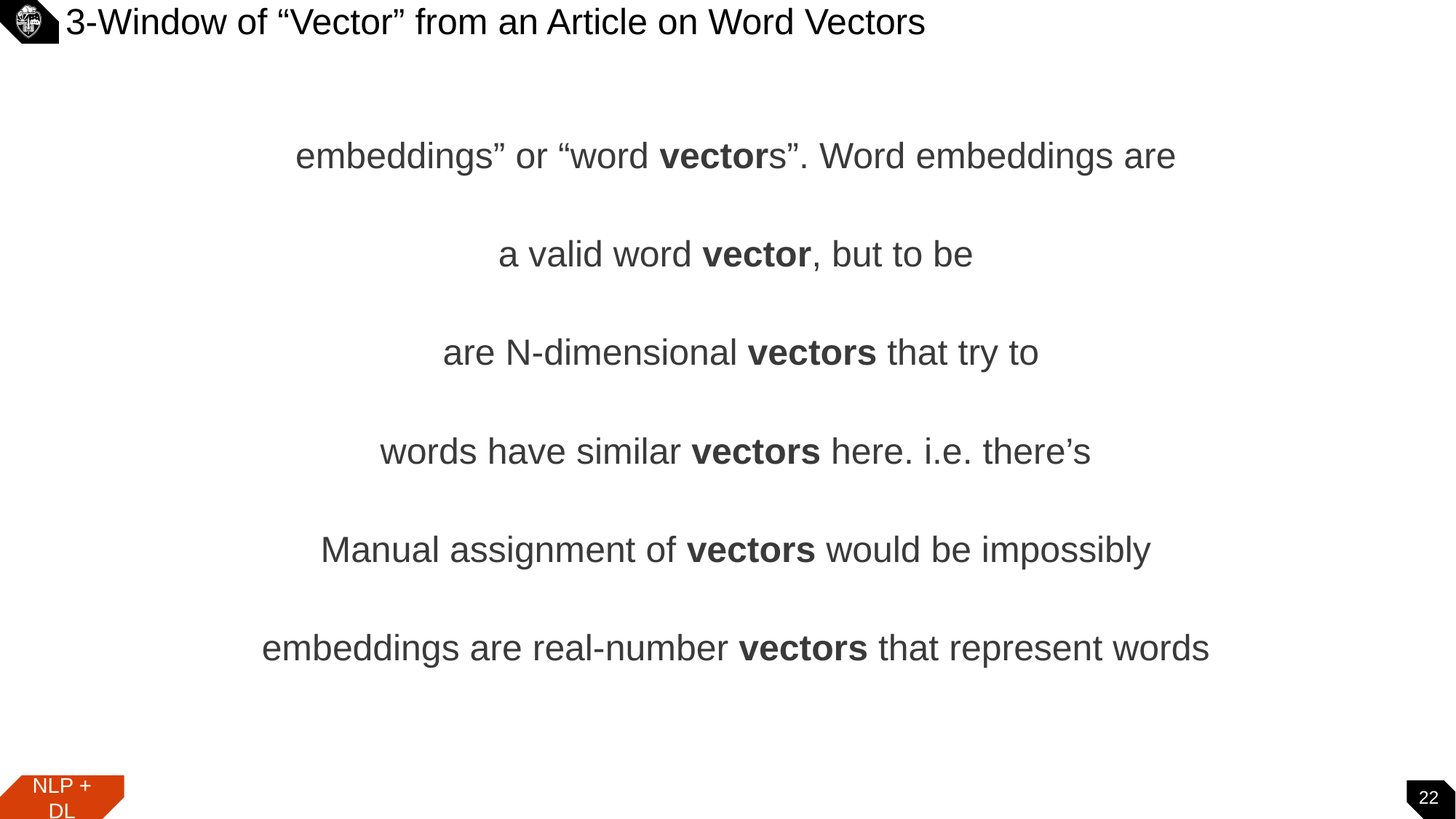

# 3-Window of “Vector” from an Article on Word Vectors
embeddings” or “word vectors”. Word embeddings are
a valid word vector, but to be
 are N-dimensional vectors that try to
words have similar vectors here. i.e. there’s
Manual assignment of vectors would be impossibly
embeddings are real-number vectors that represent words
22